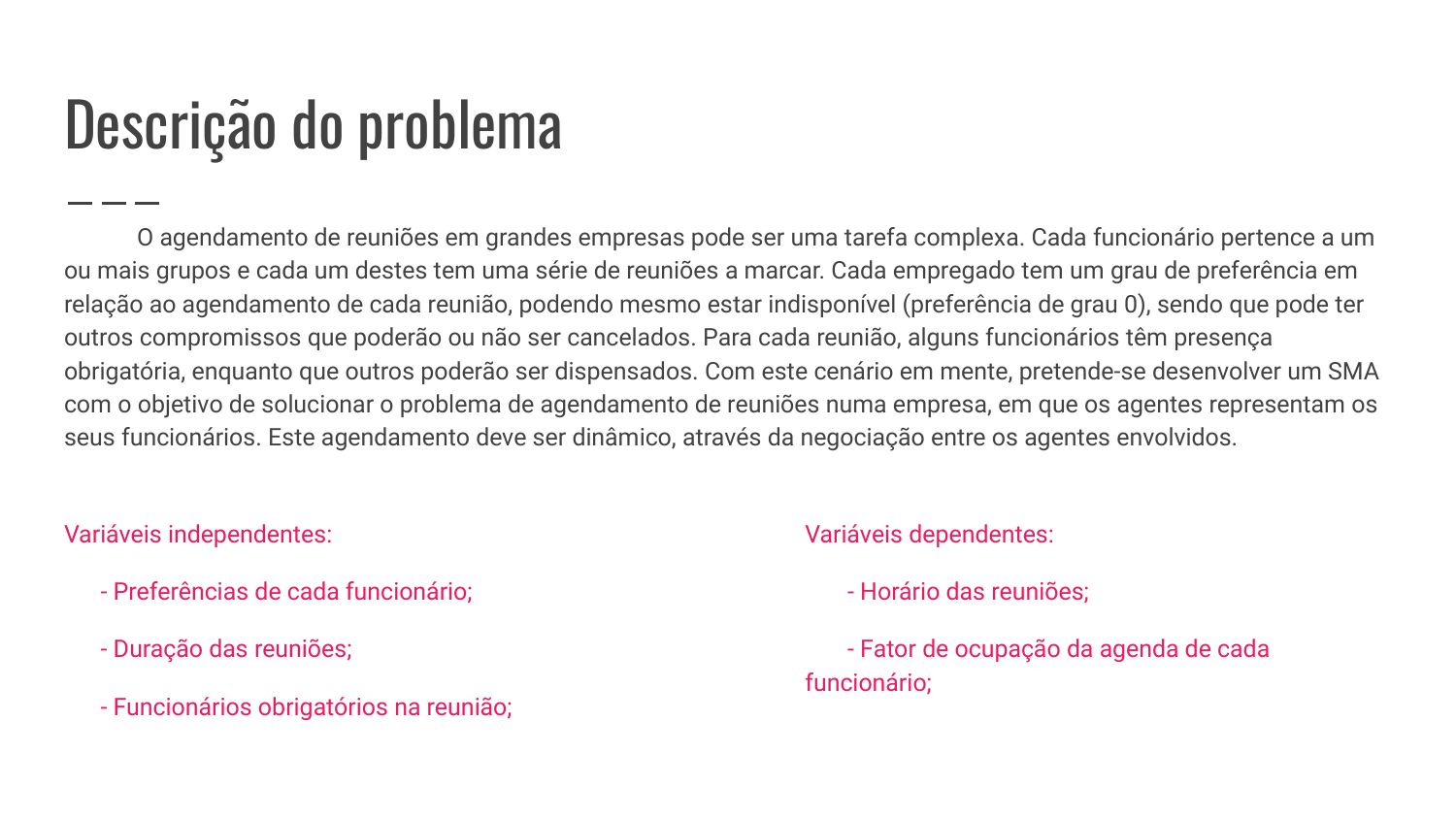

# Descrição do problema
O agendamento de reuniões em grandes empresas pode ser uma tarefa complexa. Cada funcionário pertence a um ou mais grupos e cada um destes tem uma série de reuniões a marcar. Cada empregado tem um grau de preferência em relação ao agendamento de cada reunião, podendo mesmo estar indisponível (preferência de grau 0), sendo que pode ter outros compromissos que poderão ou não ser cancelados. Para cada reunião, alguns funcionários têm presença obrigatória, enquanto que outros poderão ser dispensados. Com este cenário em mente, pretende-se desenvolver um SMA com o objetivo de solucionar o problema de agendamento de reuniões numa empresa, em que os agentes representam os seus funcionários. Este agendamento deve ser dinâmico, através da negociação entre os agentes envolvidos.

Variáveis independentes:
      - Preferências de cada funcionário;
      - Duração das reuniões;
      - Funcionários obrigatórios na reunião;
Variáveis dependentes:
       - Horário das reuniões;
       - Fator de ocupação da agenda de cada funcionário;